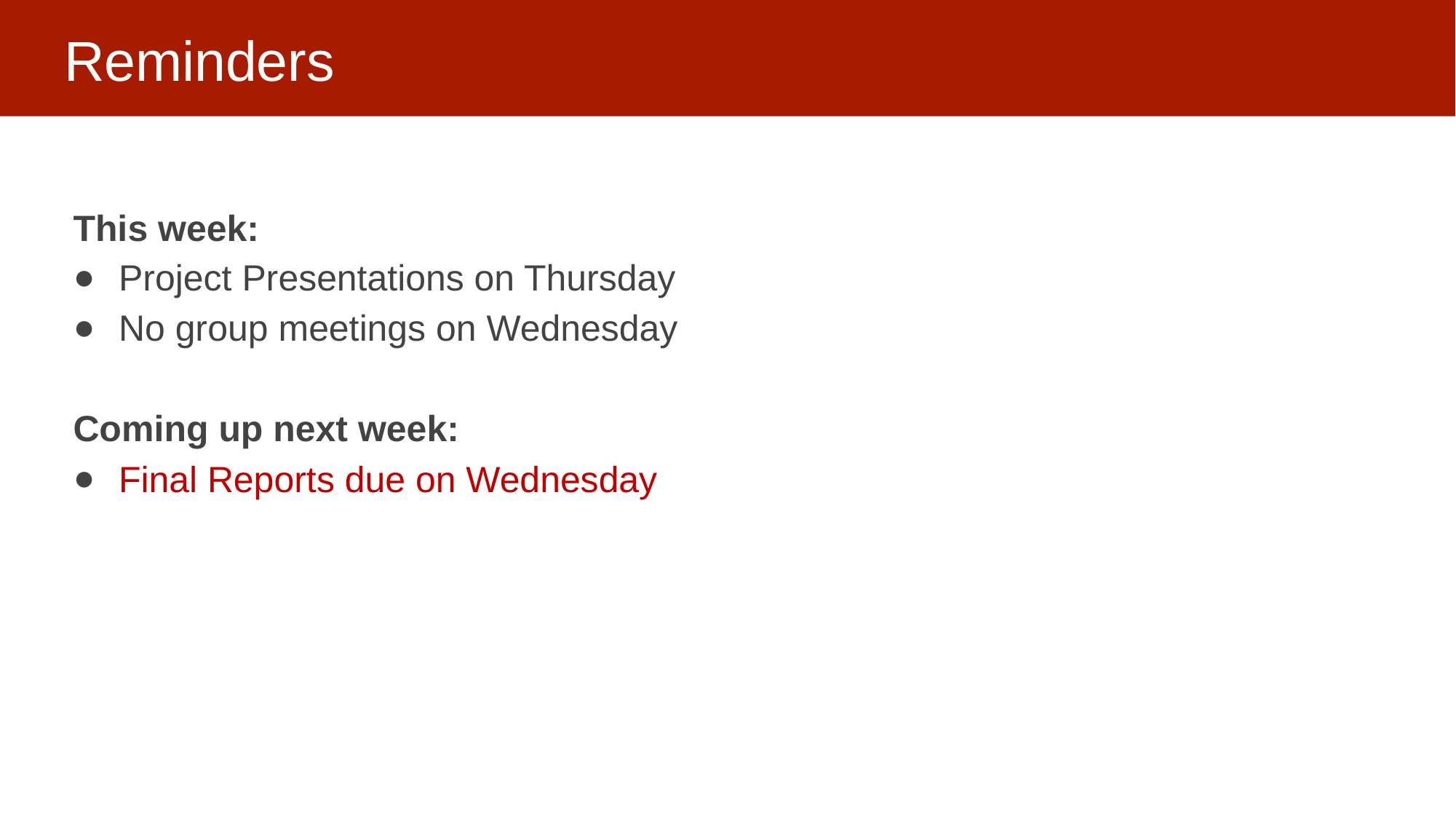

# Reminders
This week:
Project Presentations on Thursday
No group meetings on Wednesday

Coming up next week:
Final Reports due on Wednesday